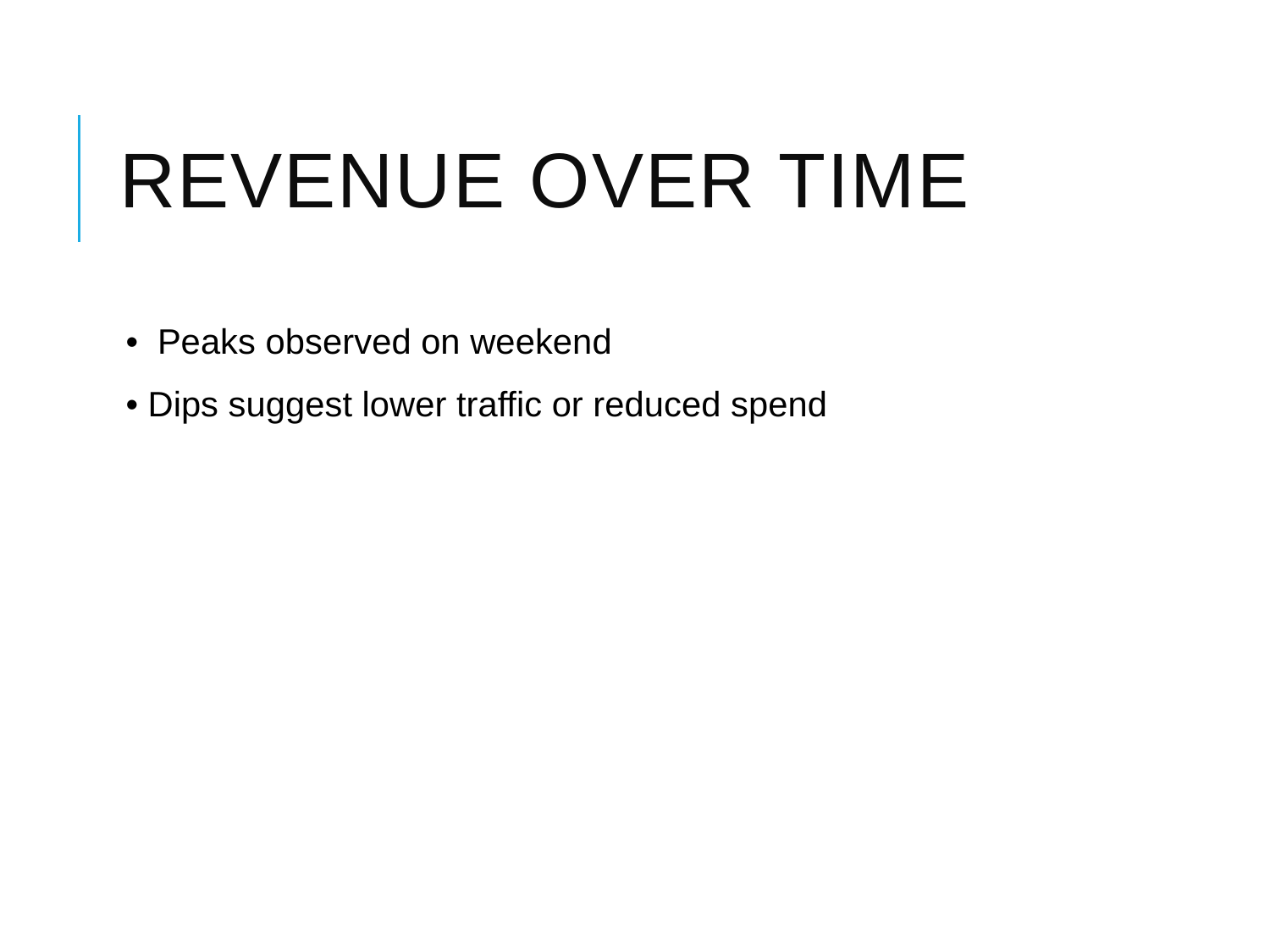

# Revenue Over Time
•  Peaks observed on weekend
• Dips suggest lower traffic or reduced spend